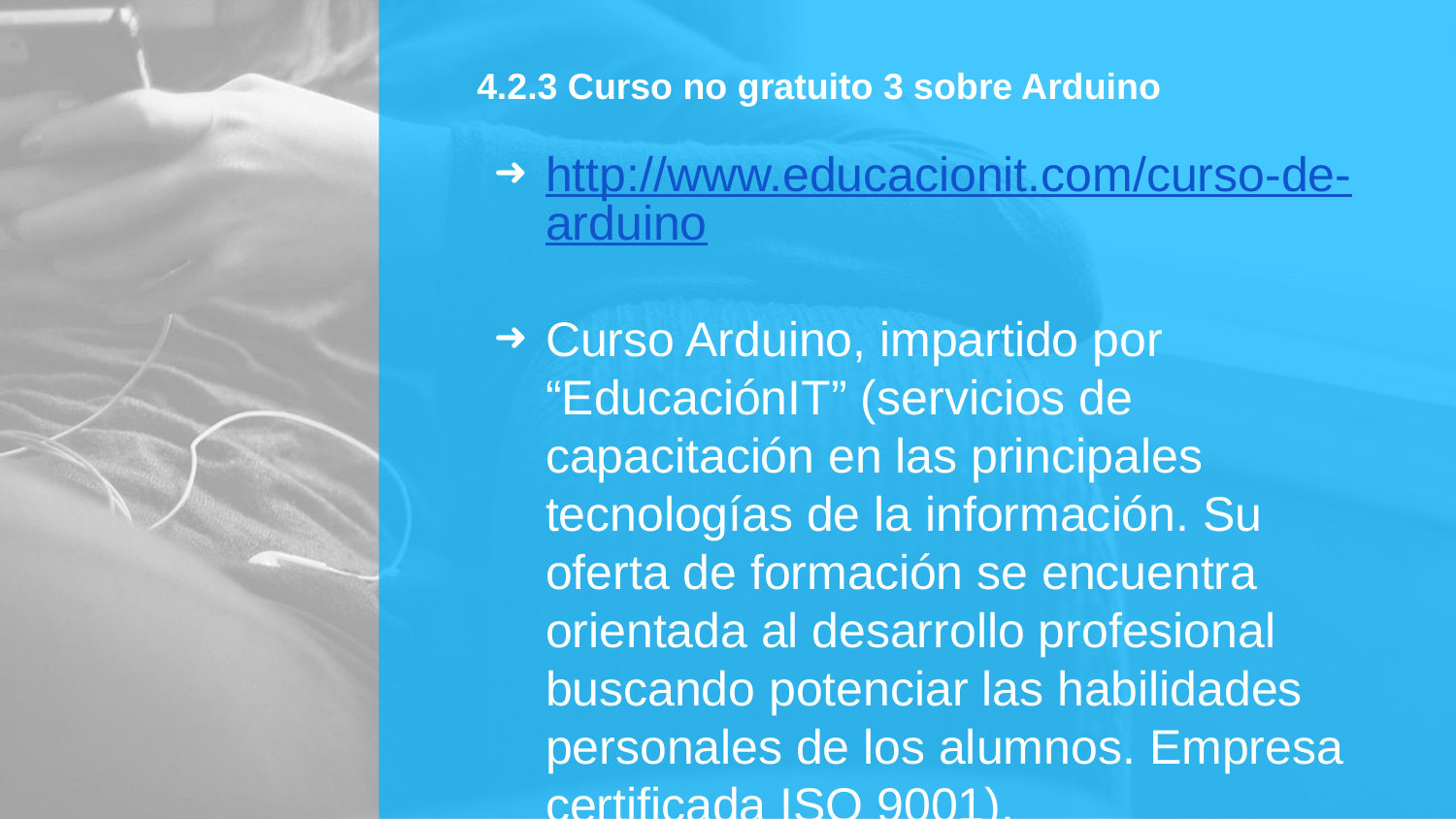

# 4.2.3 Curso no gratuito 3 sobre Arduino
http://www.educacionit.com/curso-de-arduino

Curso Arduino, impartido por “EducaciónIT” (servicios de capacitación en las principales tecnologías de la información. Su oferta de formación se encuentra orientada al desarrollo profesional buscando potenciar las habilidades personales de los alumnos. Empresa certificada ISO 9001).